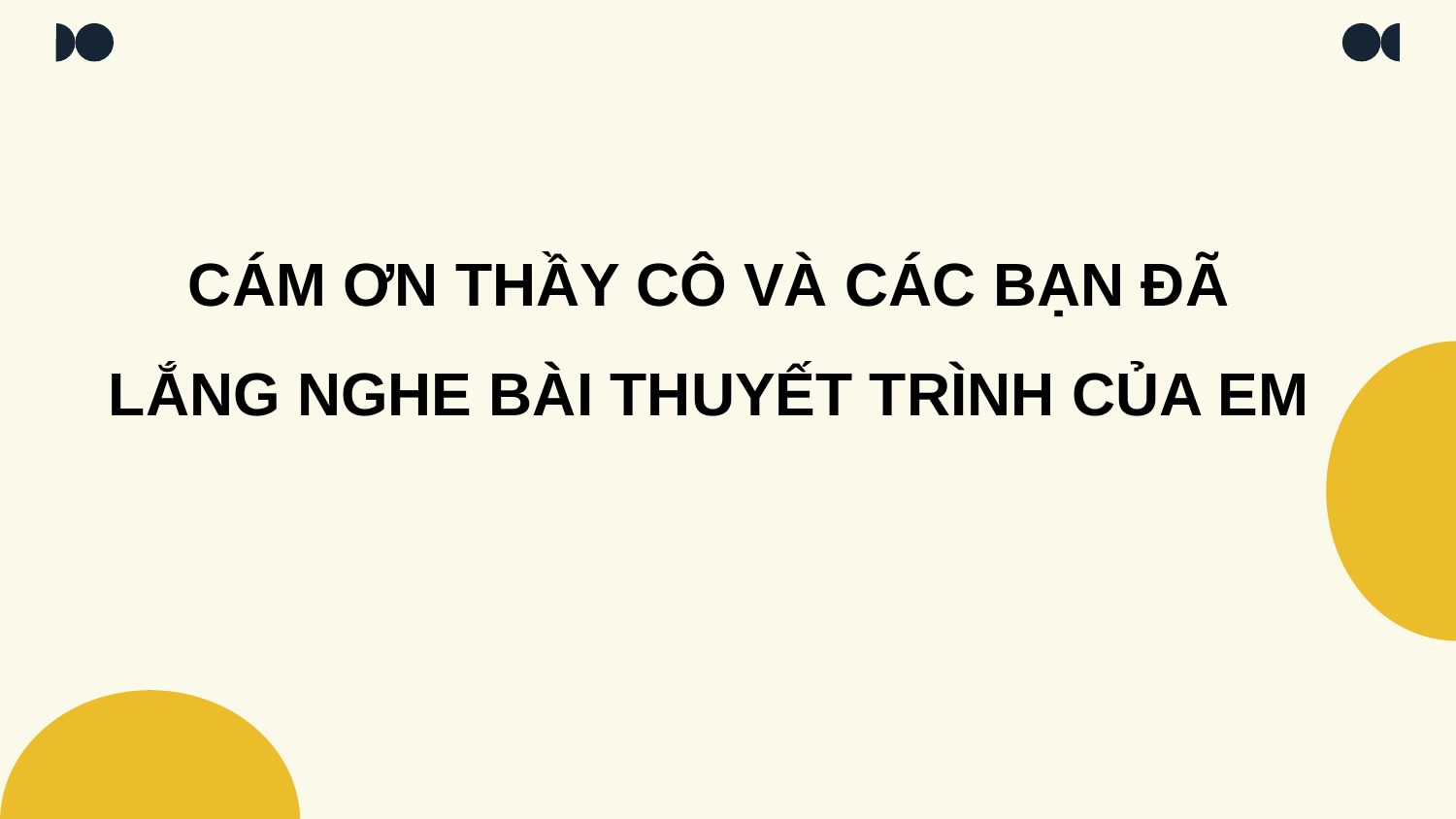

CÁM ƠN THẦY CÔ VÀ CÁC BẠN ĐÃ LẮNG NGHE BÀI THUYẾT TRÌNH CỦA EM